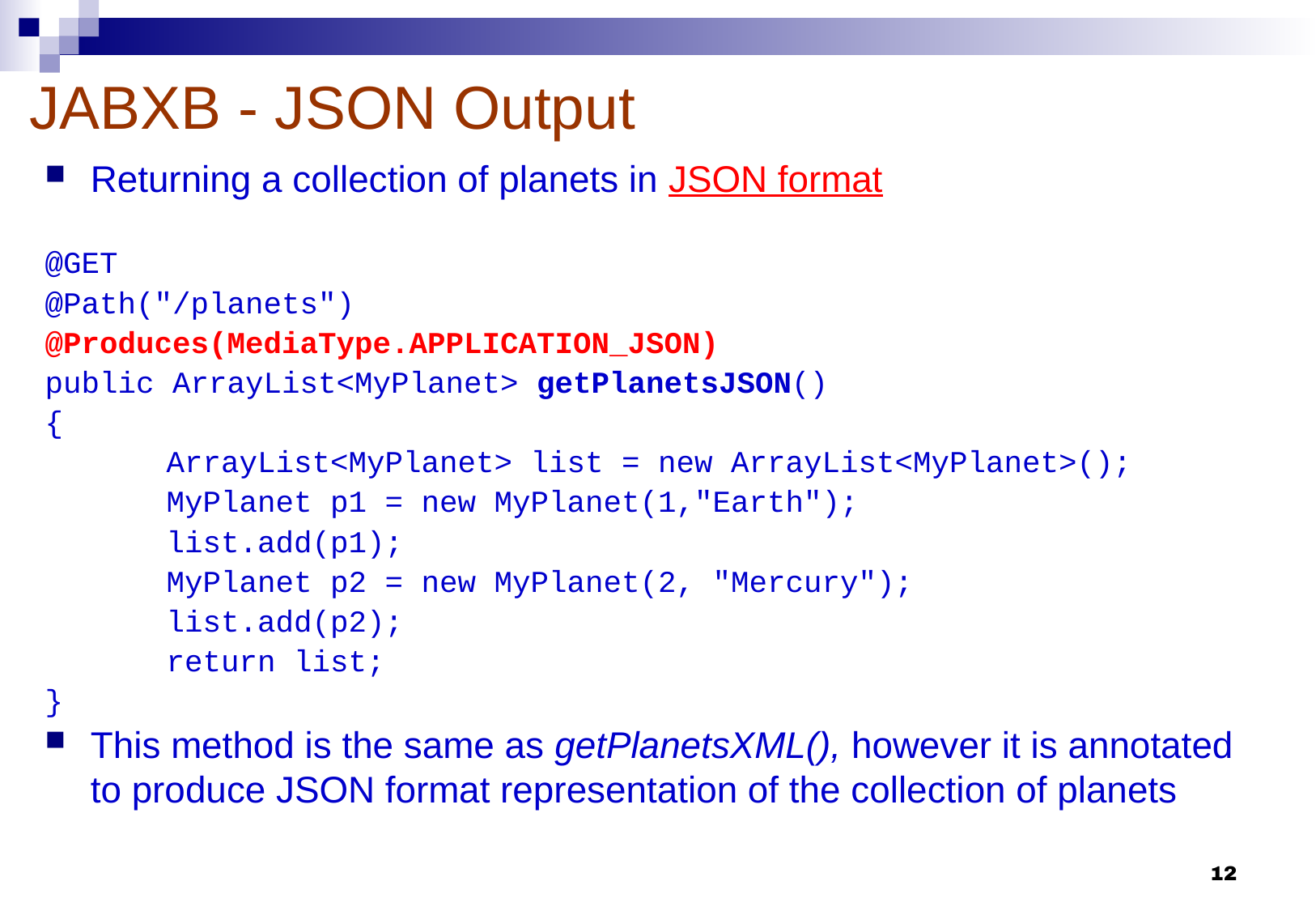

# JABXB - JSON Output
Returning a collection of planets in JSON format

@GET
@Path("/planets")
@Produces(MediaType.APPLICATION_JSON)
public ArrayList<MyPlanet> getPlanetsJSON()
{
	ArrayList<MyPlanet> list = new ArrayList<MyPlanet>();
	MyPlanet p1 = new MyPlanet(1,"Earth");
   	list.add(p1);
  	MyPlanet p2 = new MyPlanet(2, "Mercury");
   	list.add(p2);
	return list;
}
This method is the same as getPlanetsXML(), however it is annotated to produce JSON format representation of the collection of planets
12